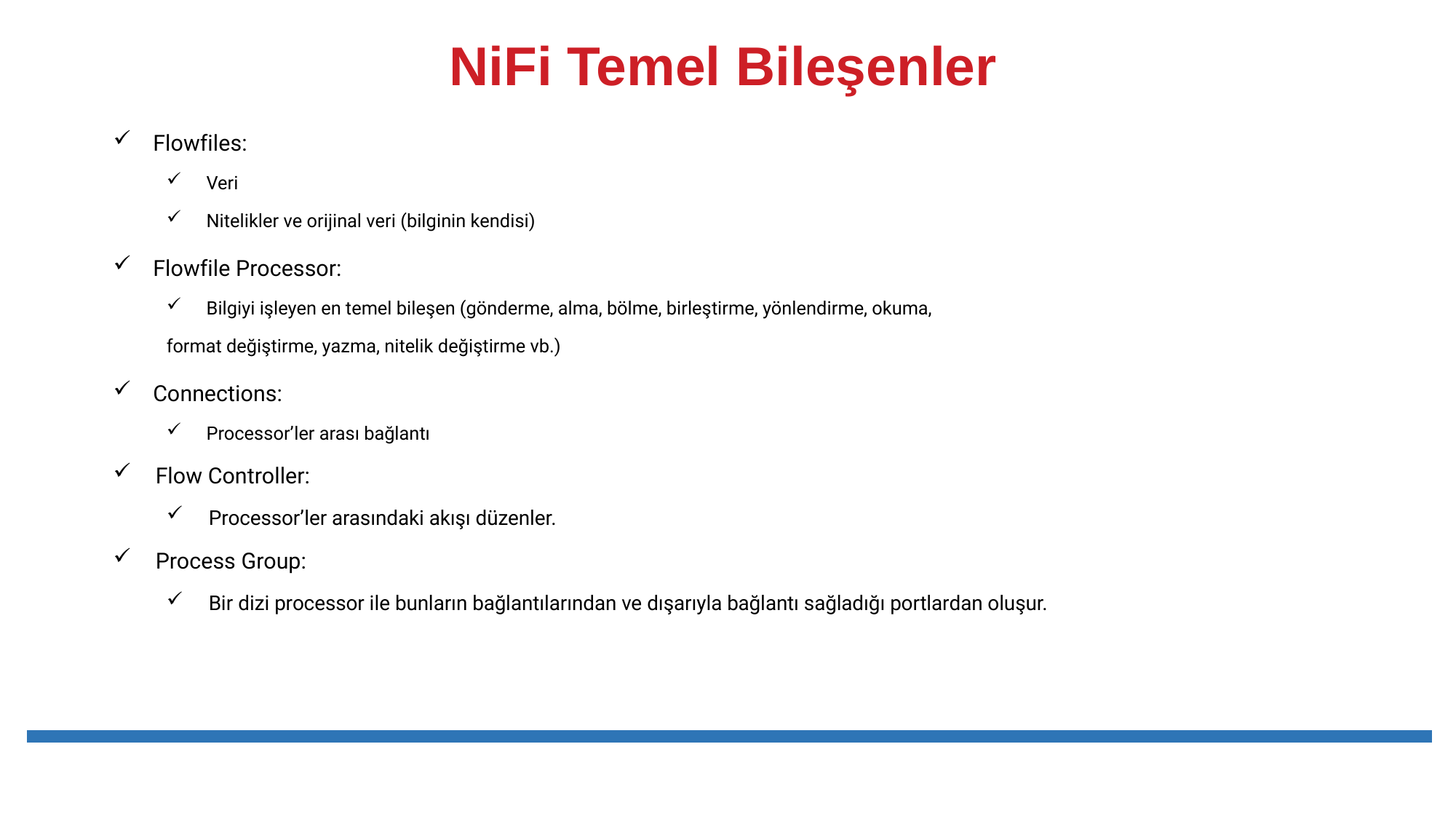

# NiFi Temel Bileşenler
Flowfiles:
Veri
Nitelikler ve orijinal veri (bilginin kendisi)
Flowfile Processor:
Bilgiyi işleyen en temel bileşen (gönderme, alma, bölme, birleştirme, yönlendirme, okuma,
format değiştirme, yazma, nitelik değiştirme vb.)
Connections:
Processor’ler arası bağlantı
Flow Controller:
Processor’ler arasındaki akışı düzenler.
Process Group:
Bir dizi processor ile bunların bağlantılarından ve dışarıyla bağlantı sağladığı portlardan oluşur.